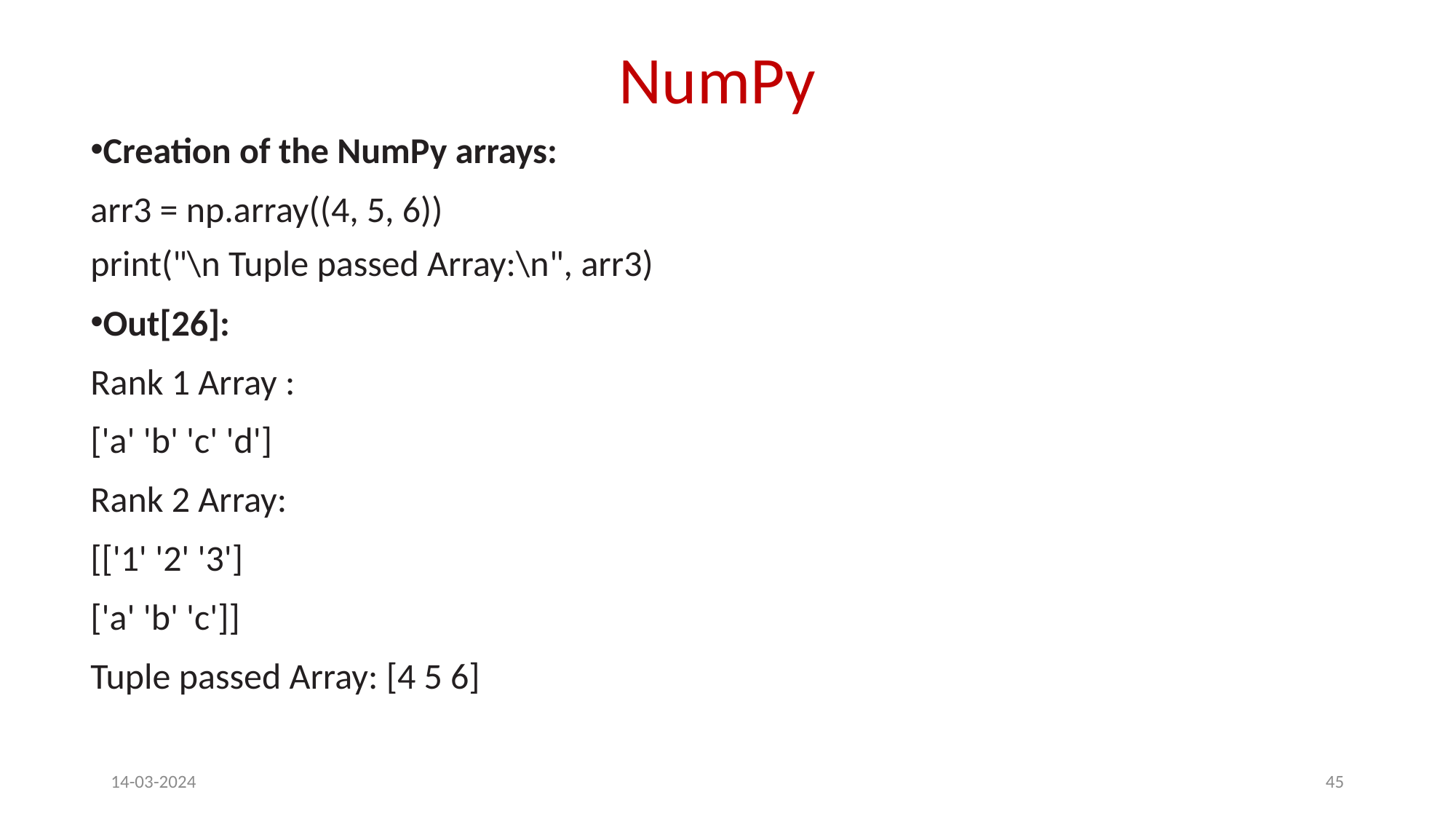

# NumPy
Creation of the NumPy arrays:
arr3 = np.array((4, 5, 6))
print("\n Tuple passed Array:\n", arr3)
Out[26]:
Rank 1 Array :
['a' 'b' 'c' 'd']
Rank 2 Array:
[['1' '2' '3']
['a' 'b' 'c']]
Tuple passed Array: [4 5 6]
14-03-2024
45